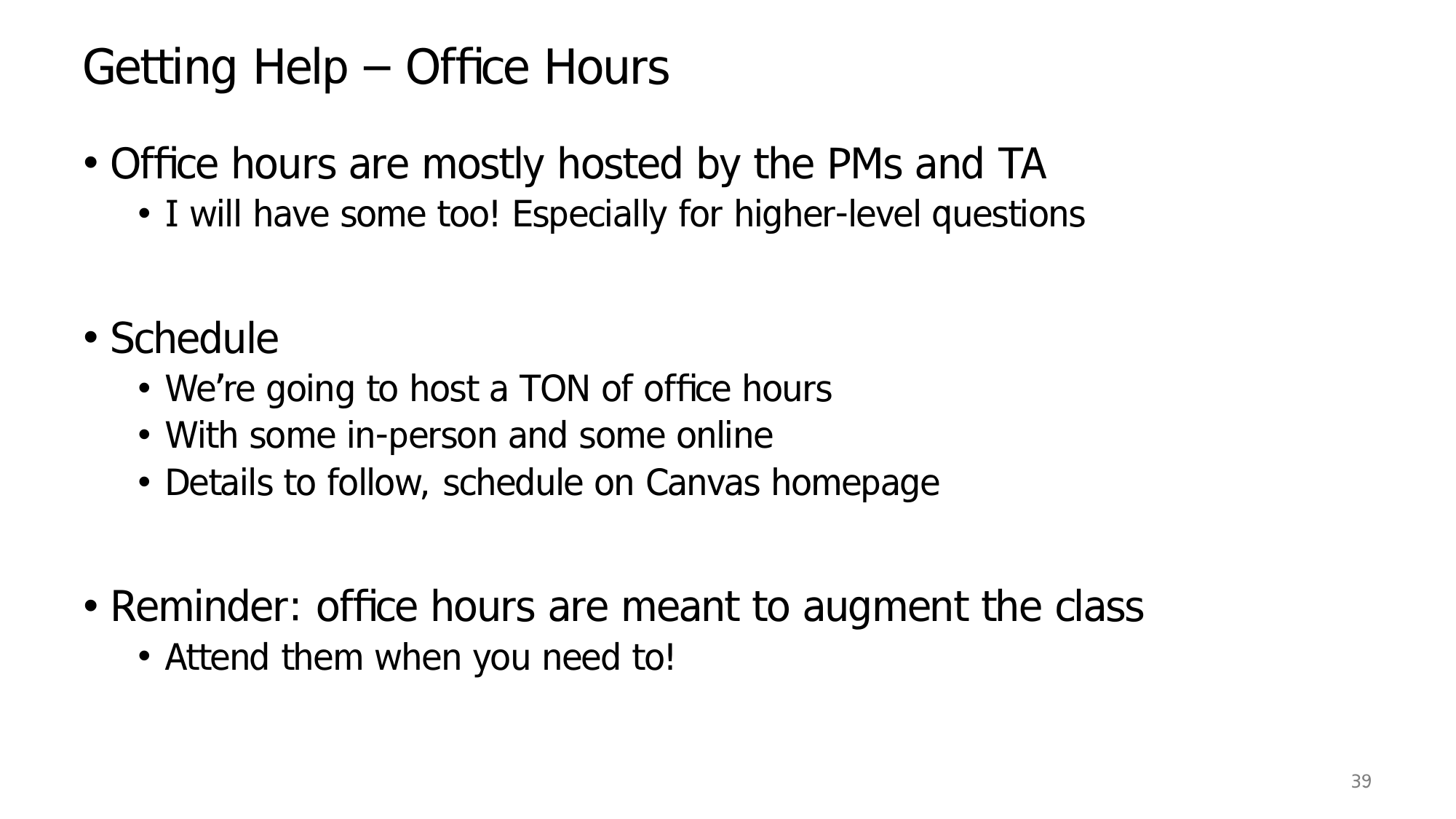

# Getting Help – Office Hours
Office hours are mostly hosted by the PMs and TA
I will have some too! Especially for higher-level questions

Schedule
We’re going to host a TON of office hours
With some in-person and some online
Details to follow, schedule on Canvas homepage

Reminder: office hours are meant to augment the class
Attend them when you need to!
39